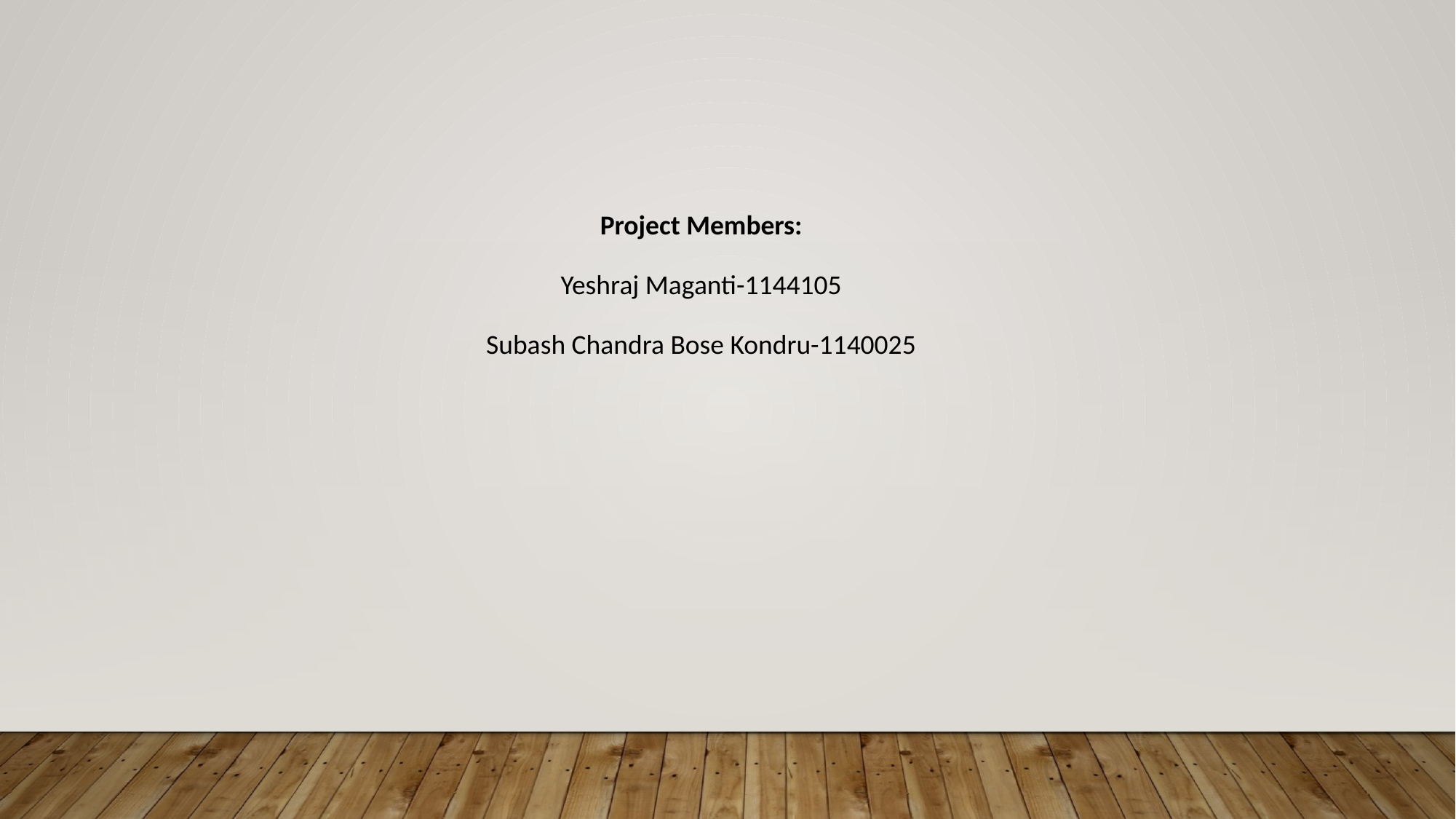

Project Members:
Yeshraj Maganti-1144105
Subash Chandra Bose Kondru-1140025